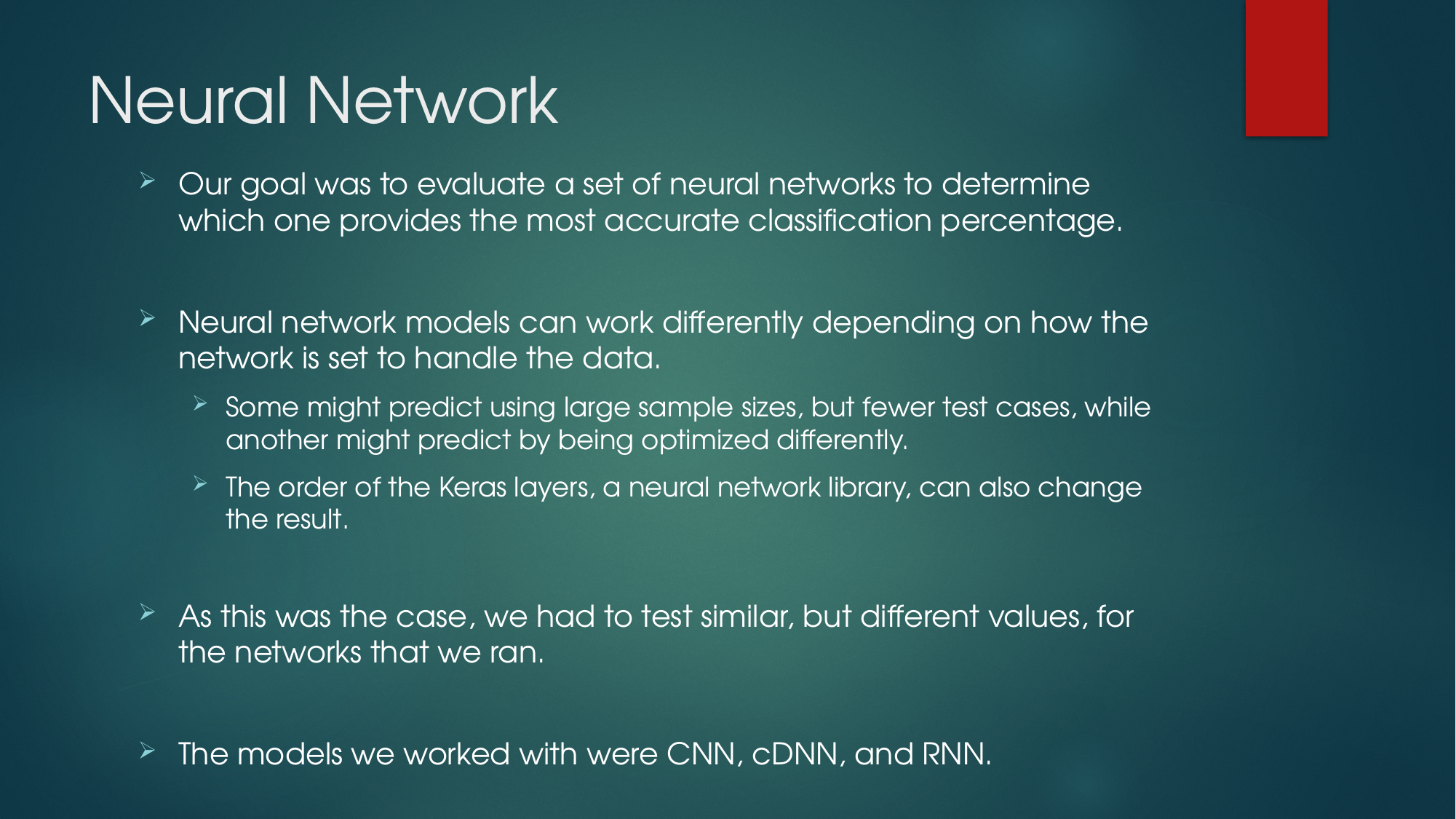

# Neural Network
Our goal was to evaluate a set of neural networks to determine which one provides the most accurate classification percentage.

Neural network models can work differently depending on how the network is set to handle the data.
Some might predict using large sample sizes, but fewer test cases, while another might predict by being optimized differently.
The order of the Keras layers, a neural network library, can also change the result.

As this was the case, we had to test similar, but different values, for the networks that we ran.

The models we worked with were CNN, cDNN, and RNN.